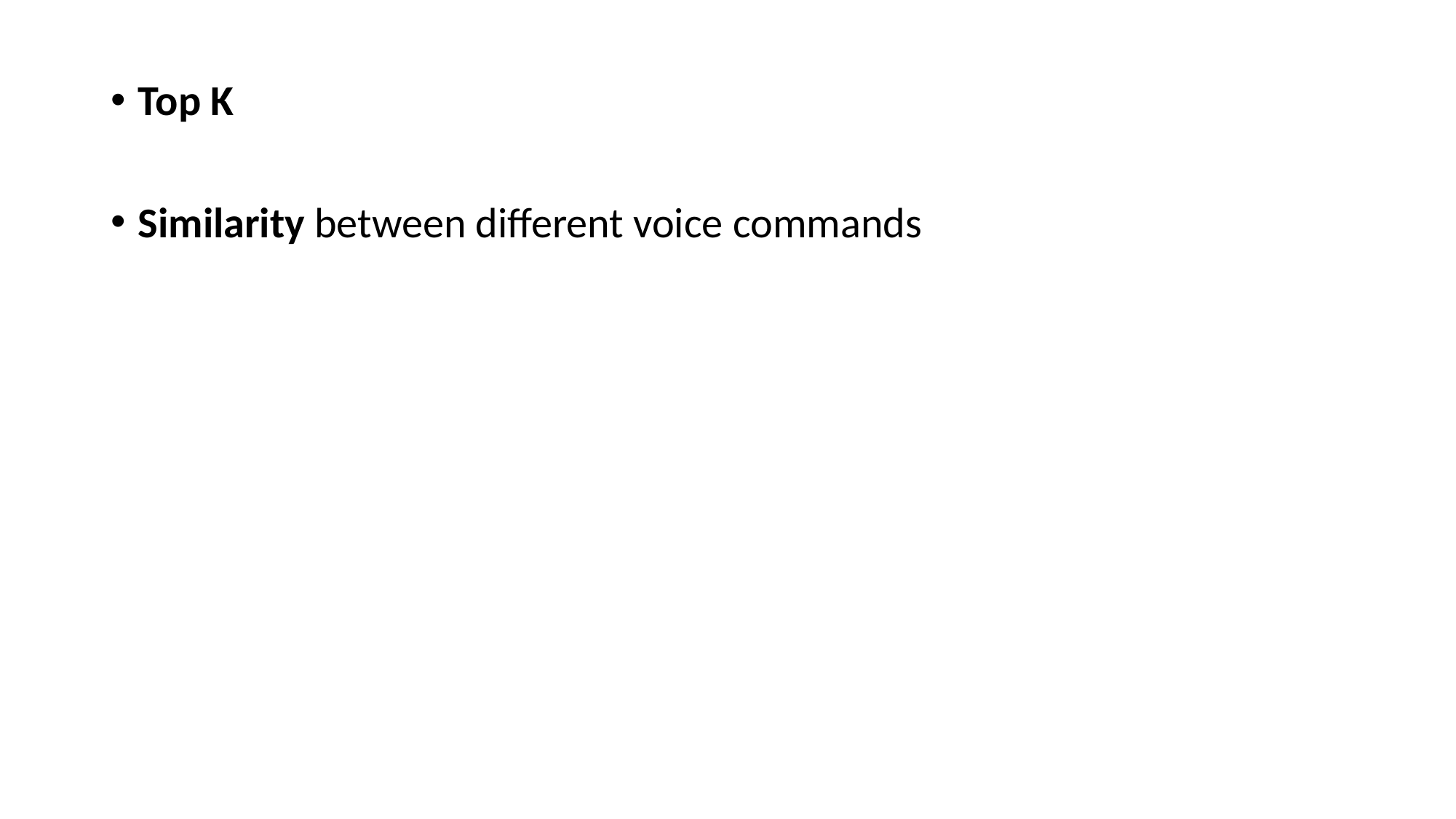

Top K

Similarity between different voice commands